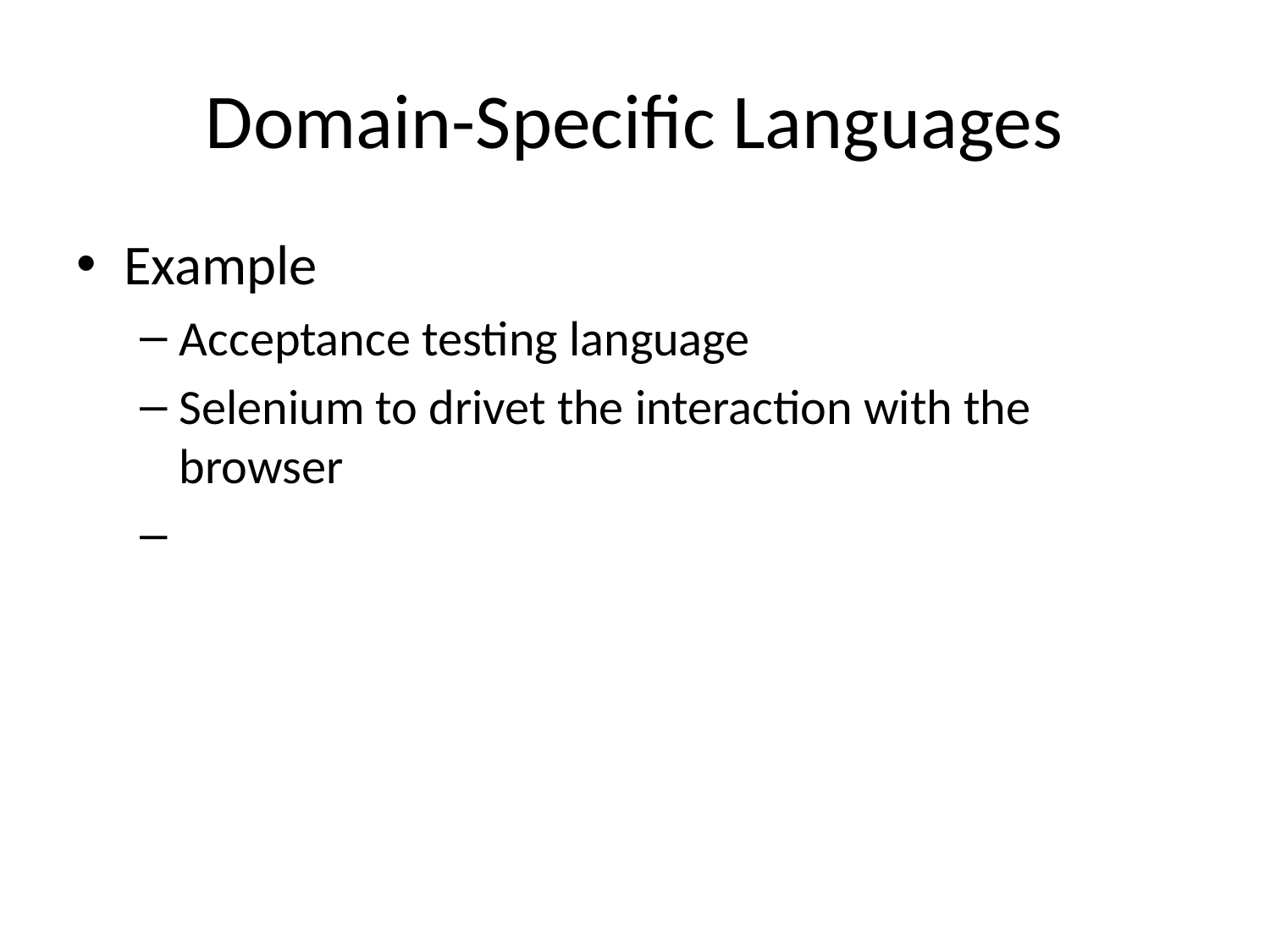

# Domain-Specific Languages
Example
Acceptance testing language
Selenium to drivet the interaction with the browser